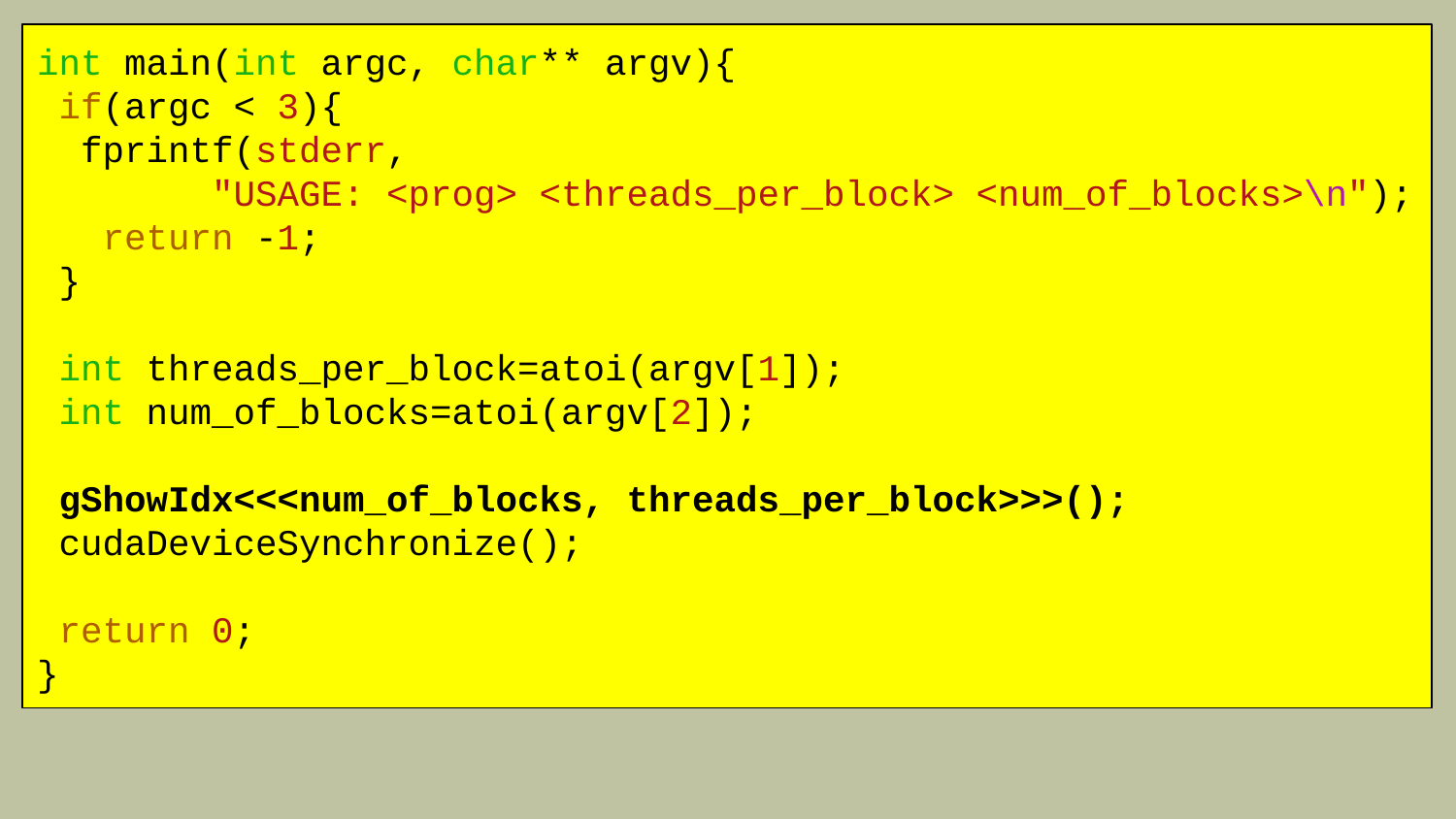

int main(int argc, char** argv){
 if(argc < 3){
  fprintf(stderr,
        "USAGE: <prog> <threads_per_block> <num_of_blocks>\n");
   return -1;
 }

 int threads_per_block=atoi(argv[1]);
 int num_of_blocks=atoi(argv[2]);

 gShowIdx<<<num_of_blocks, threads_per_block>>>();
 cudaDeviceSynchronize();

 return 0;
}